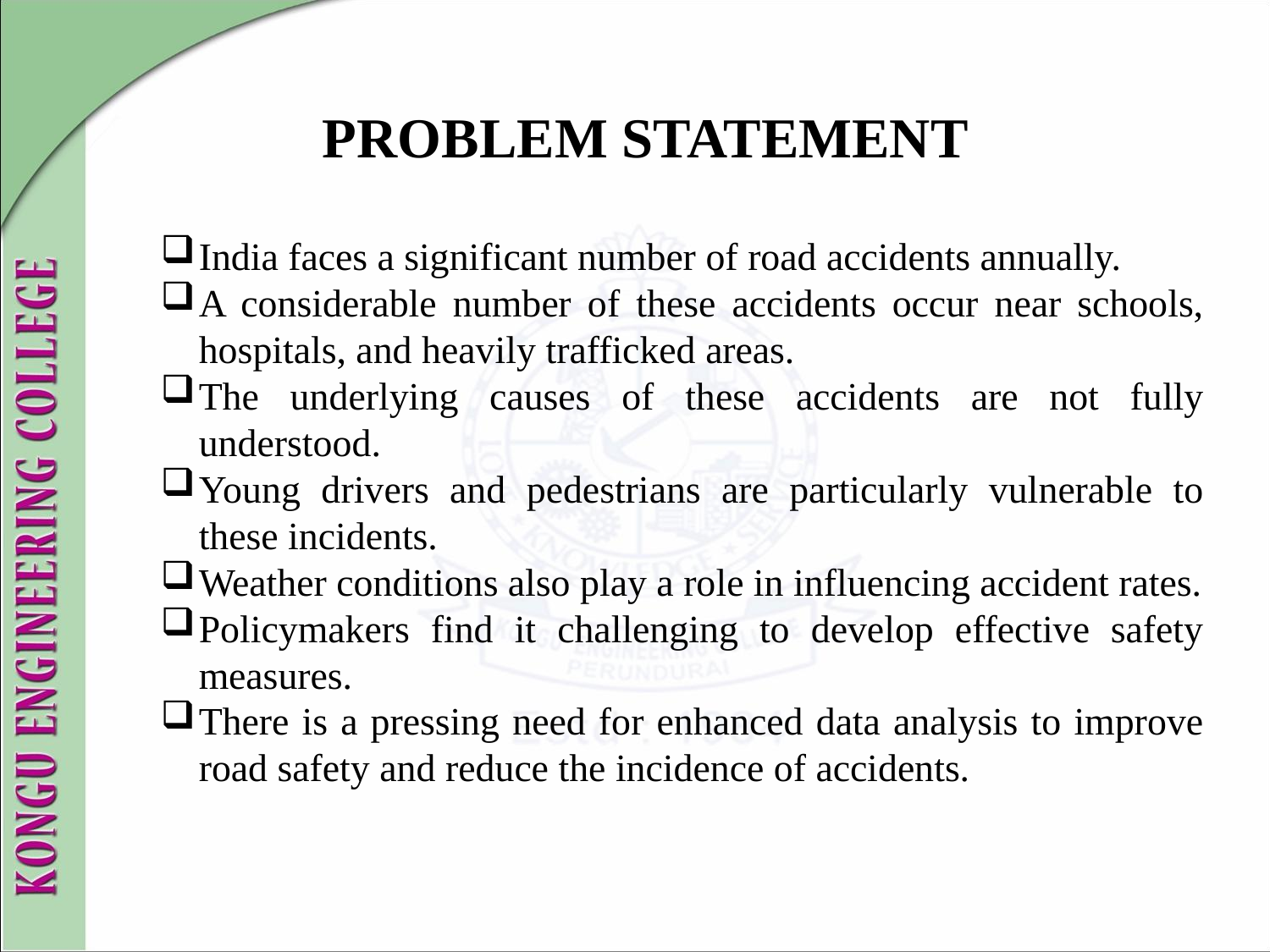

# PROBLEM STATEMENT
India faces a significant number of road accidents annually.
A considerable number of these accidents occur near schools, hospitals, and heavily trafficked areas.
The underlying causes of these accidents are not fully understood.
Young drivers and pedestrians are particularly vulnerable to these incidents.
Weather conditions also play a role in influencing accident rates.
Policymakers find it challenging to develop effective safety measures.
There is a pressing need for enhanced data analysis to improve road safety and reduce the incidence of accidents.